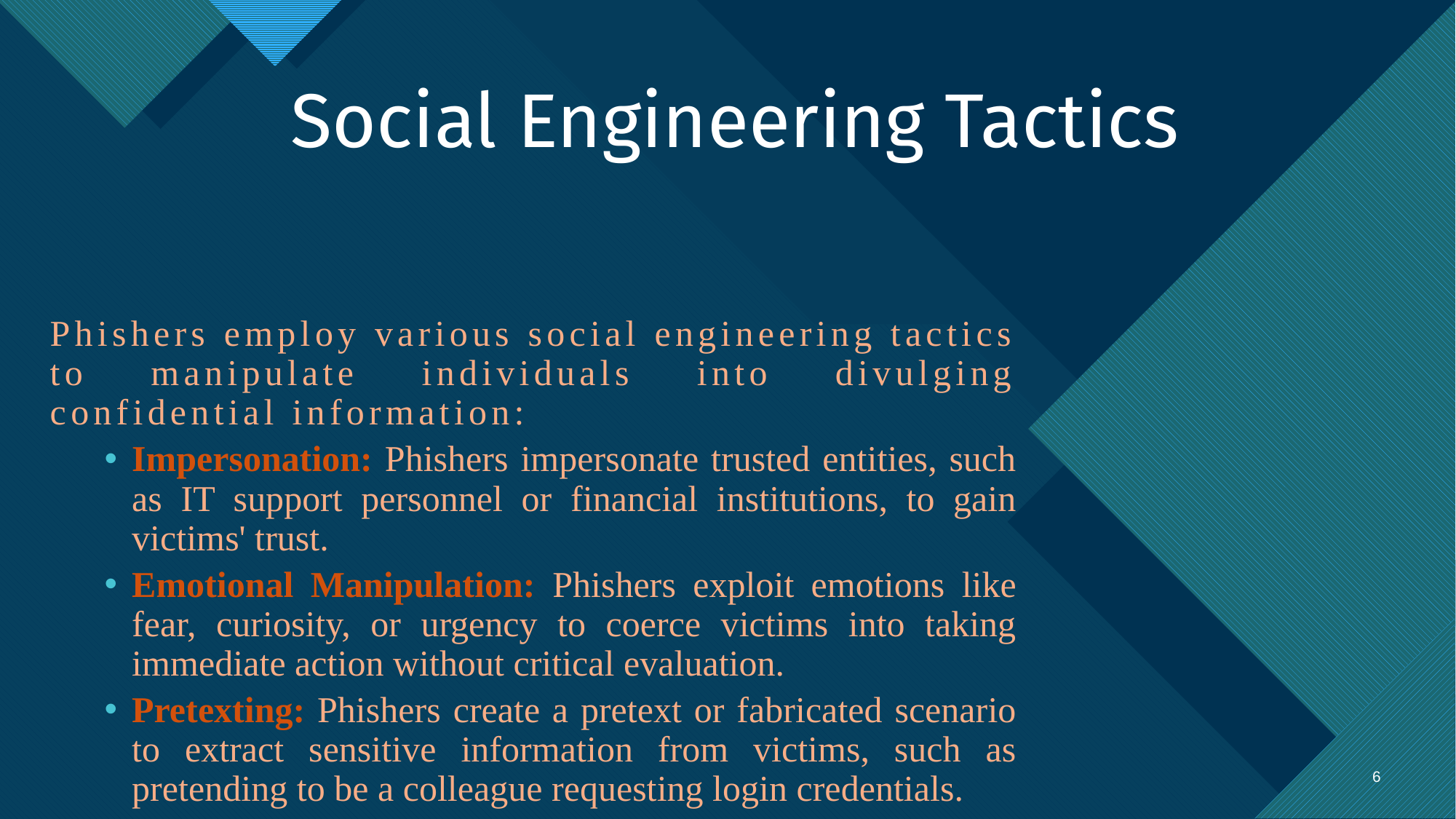

# Social Engineering Tactics
Phishers employ various social engineering tactics to manipulate individuals into divulging confidential information:
Impersonation: Phishers impersonate trusted entities, such as IT support personnel or financial institutions, to gain victims' trust.
Emotional Manipulation: Phishers exploit emotions like fear, curiosity, or urgency to coerce victims into taking immediate action without critical evaluation.
Pretexting: Phishers create a pretext or fabricated scenario to extract sensitive information from victims, such as pretending to be a colleague requesting login credentials.
6